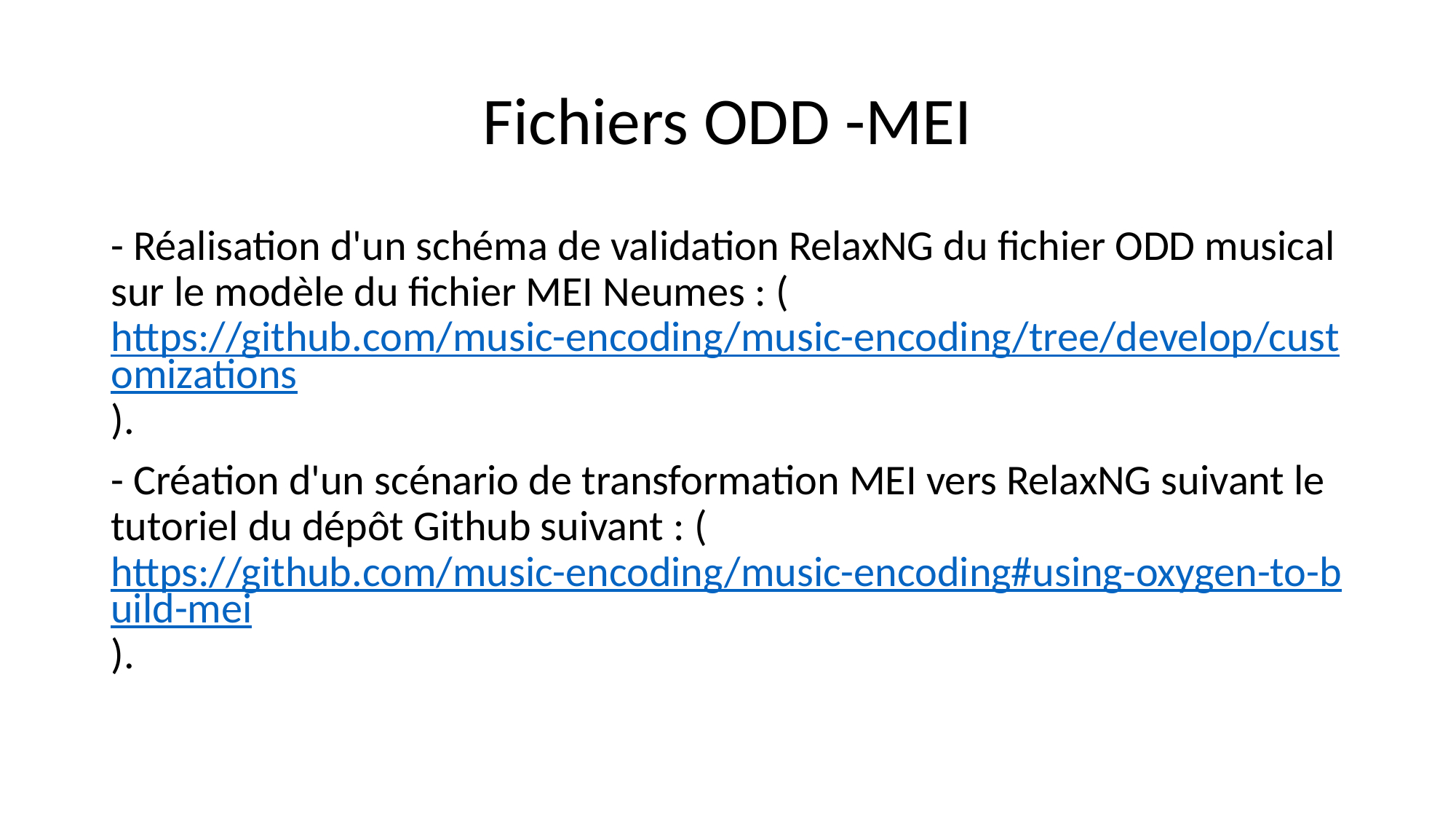

# Fichiers ODD -MEI
- Réalisation d'un schéma de validation RelaxNG du fichier ODD musical sur le modèle du fichier MEI Neumes : (https://github.com/music-encoding/music-encoding/tree/develop/customizations).
- Création d'un scénario de transformation MEI vers RelaxNG suivant le tutoriel du dépôt Github suivant : (https://github.com/music-encoding/music-encoding#using-oxygen-to-build-mei).